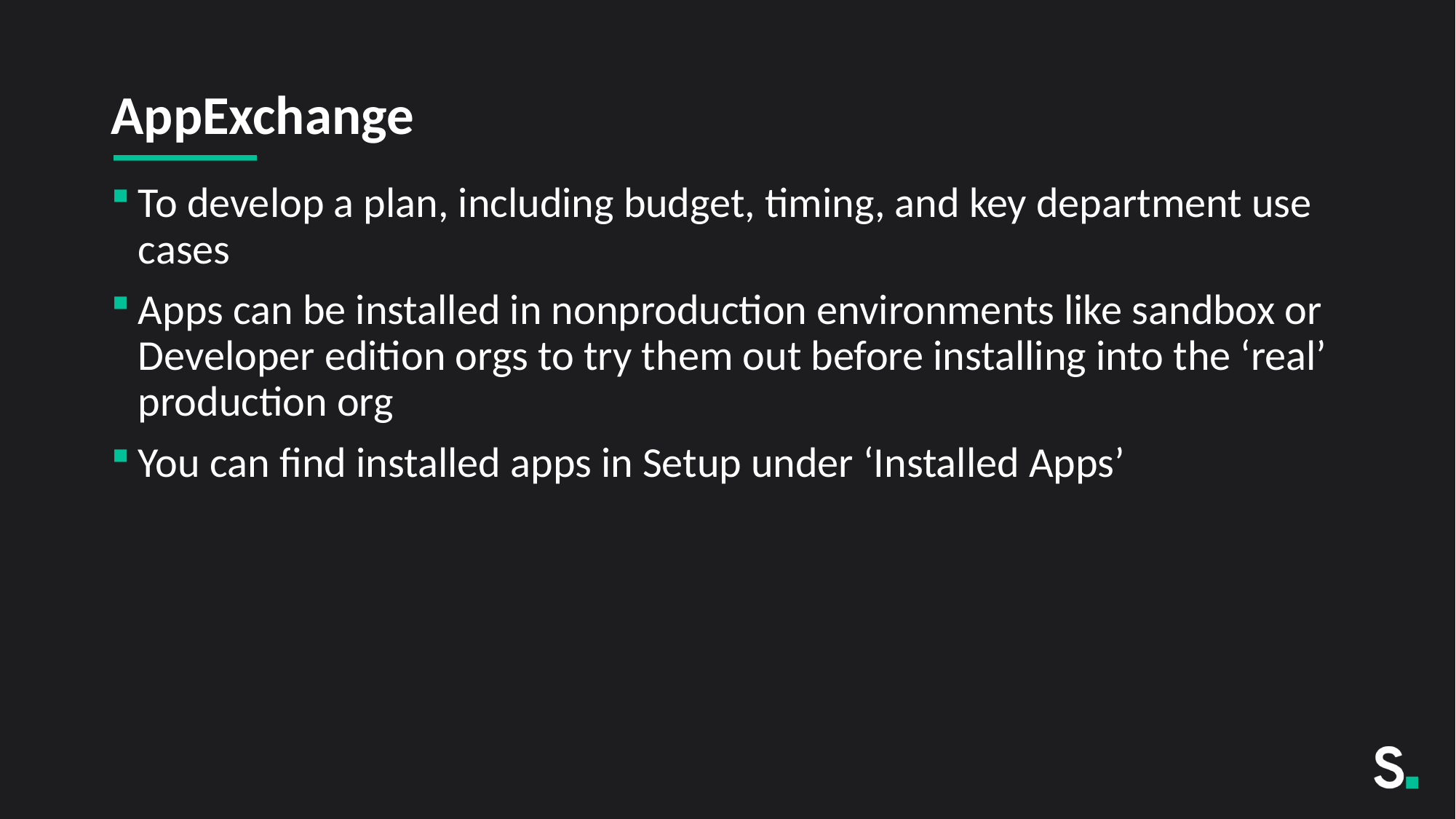

# AppExchange
To develop a plan, including budget, timing, and key department use cases
Apps can be installed in nonproduction environments like sandbox or Developer edition orgs to try them out before installing into the ‘real’ production org
You can find installed apps in Setup under ‘Installed Apps’